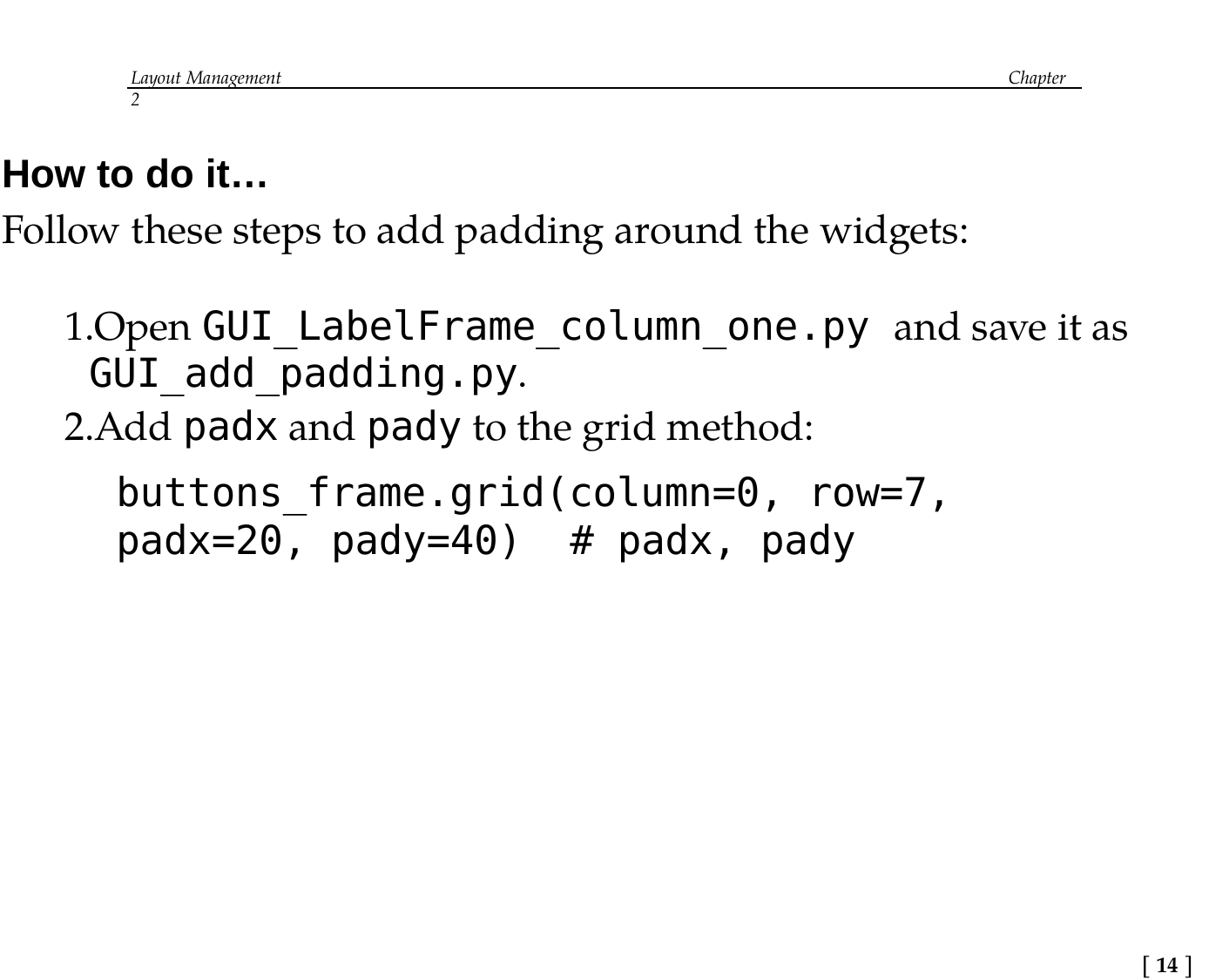

Layout Management	                                       Chapter 2

How to do it…
Follow these steps to add padding around the widgets:

Open GUI_LabelFrame_column_one.py and save it as GUI_add_padding.py.
Add padx and pady to the grid method:
buttons_frame.grid(column=0, row=7, padx=20, pady=40)  # padx, pady
[ 14 ]